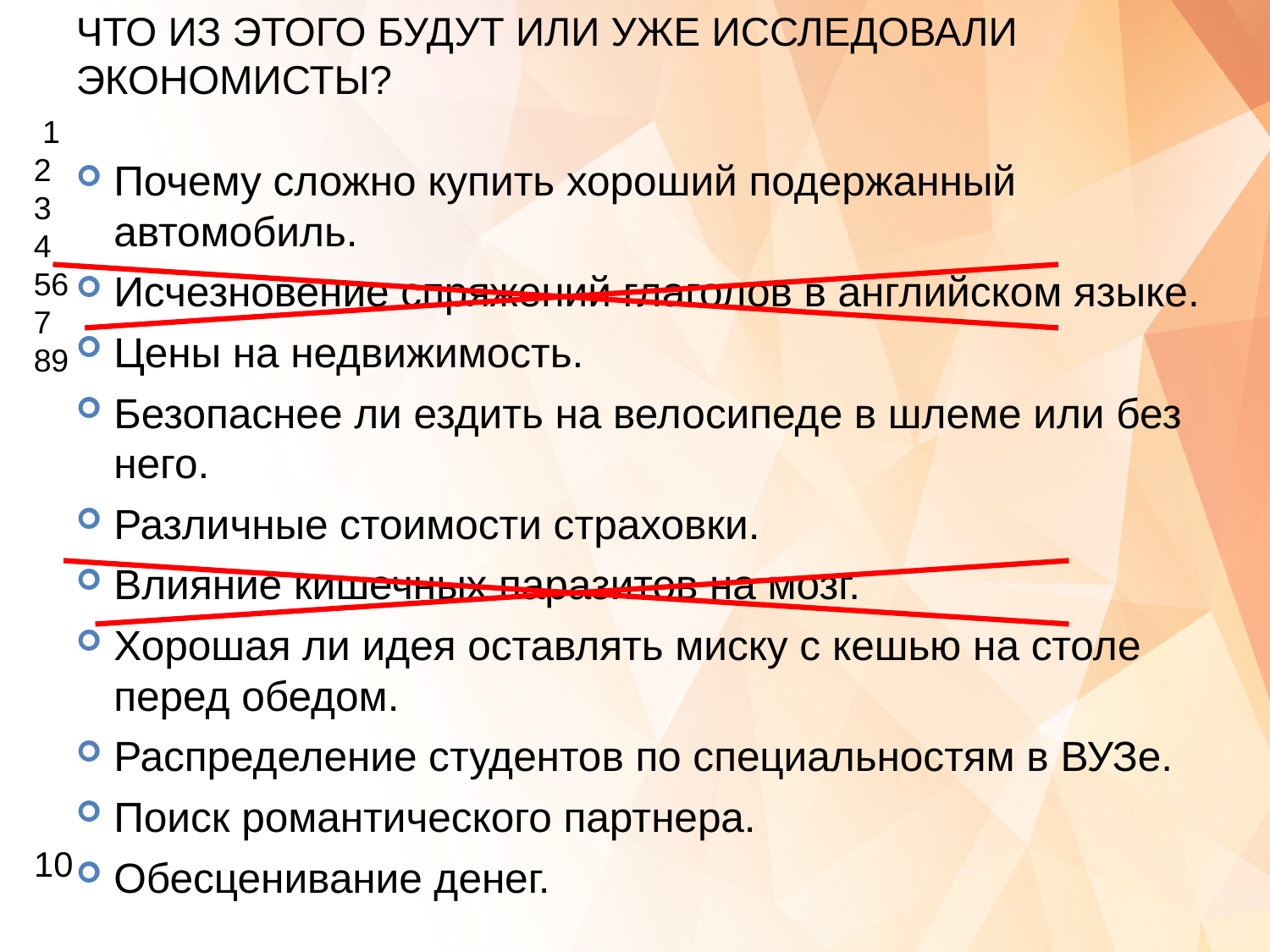

# Что из этого будут или уже исследовали экономисты?
 1  2 3 4 56 7 89
Почему сложно купить хороший подержанный автомобиль.
Исчезновение спряжений глаголов в английском языке.
Цены на недвижимость.
Безопаснее ли ездить на велосипеде в шлеме или без него.
Различные стоимости страховки.
Влияние кишечных паразитов на мозг.
Хорошая ли идея оставлять миску с кешью на столе перед обедом.
Распределение студентов по специальностям в ВУЗе.
Поиск романтического партнера.
Обесценивание денег.
10